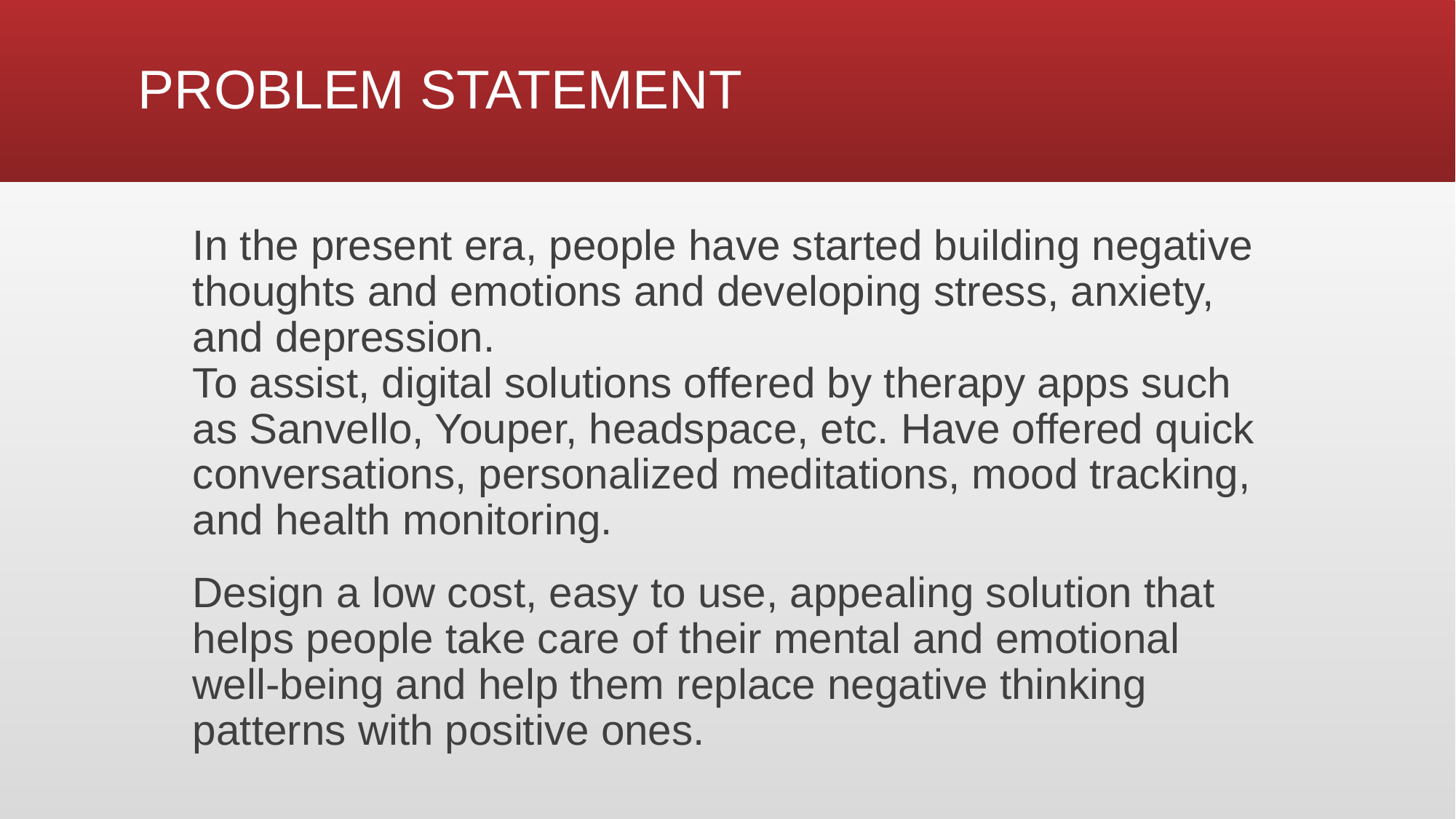

# PROBLEM STATEMENT
In the present era, people have started building negative thoughts and emotions and developing stress, anxiety, and depression.
To assist, digital solutions offered by therapy apps such as Sanvello, Youper, headspace, etc. Have offered quick conversations, personalized meditations, mood tracking, and health monitoring.
Design a low cost, easy to use, appealing solution that helps people take care of their mental and emotional well-being and help them replace negative thinking patterns with positive ones.